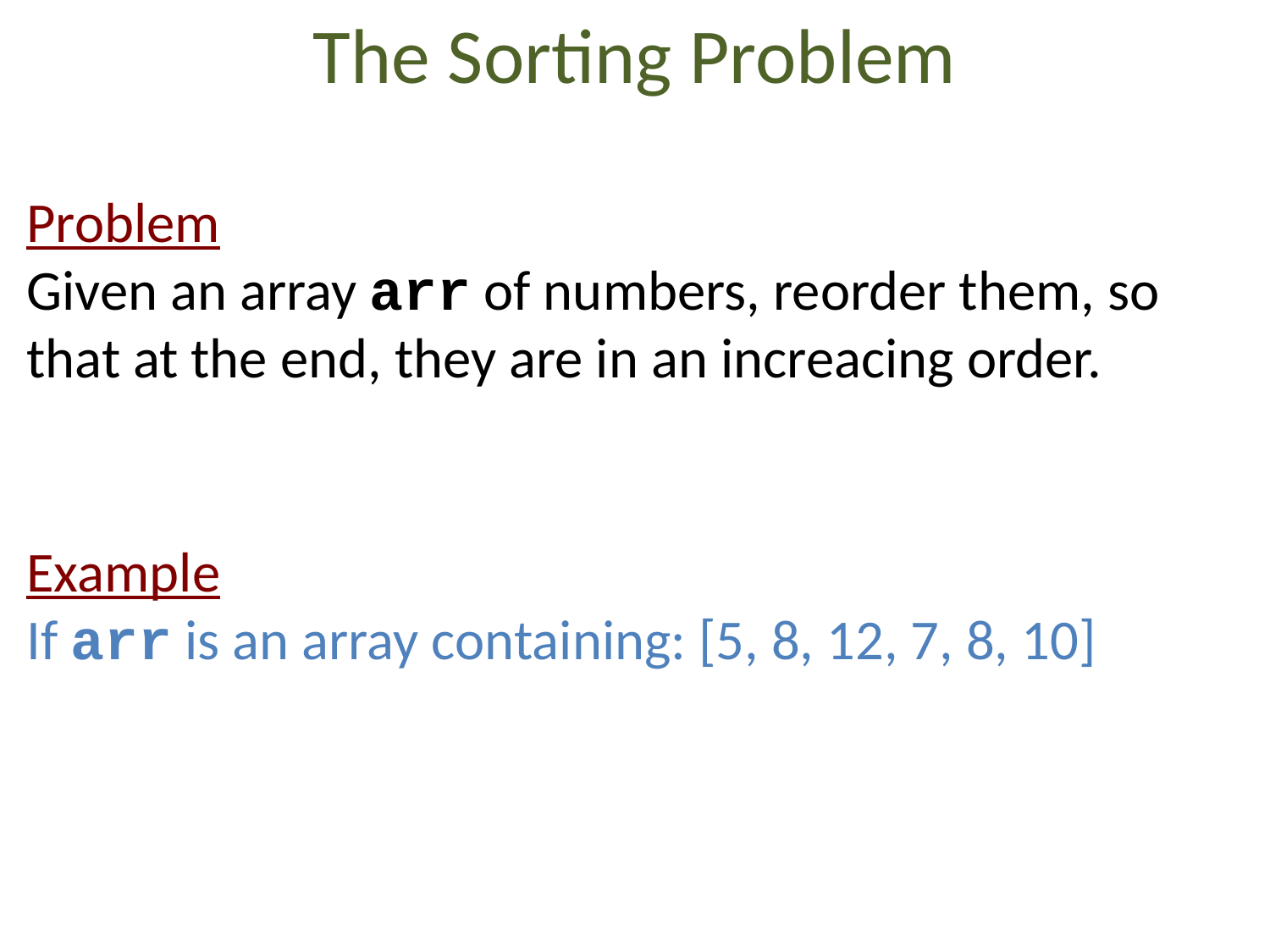

# The Sorting Problem
Problem
Given an array arr of numbers, reorder them, so that at the end, they are in an increacing order.
Example
If arr is an array containing: [5, 8, 12, 7, 8, 10]